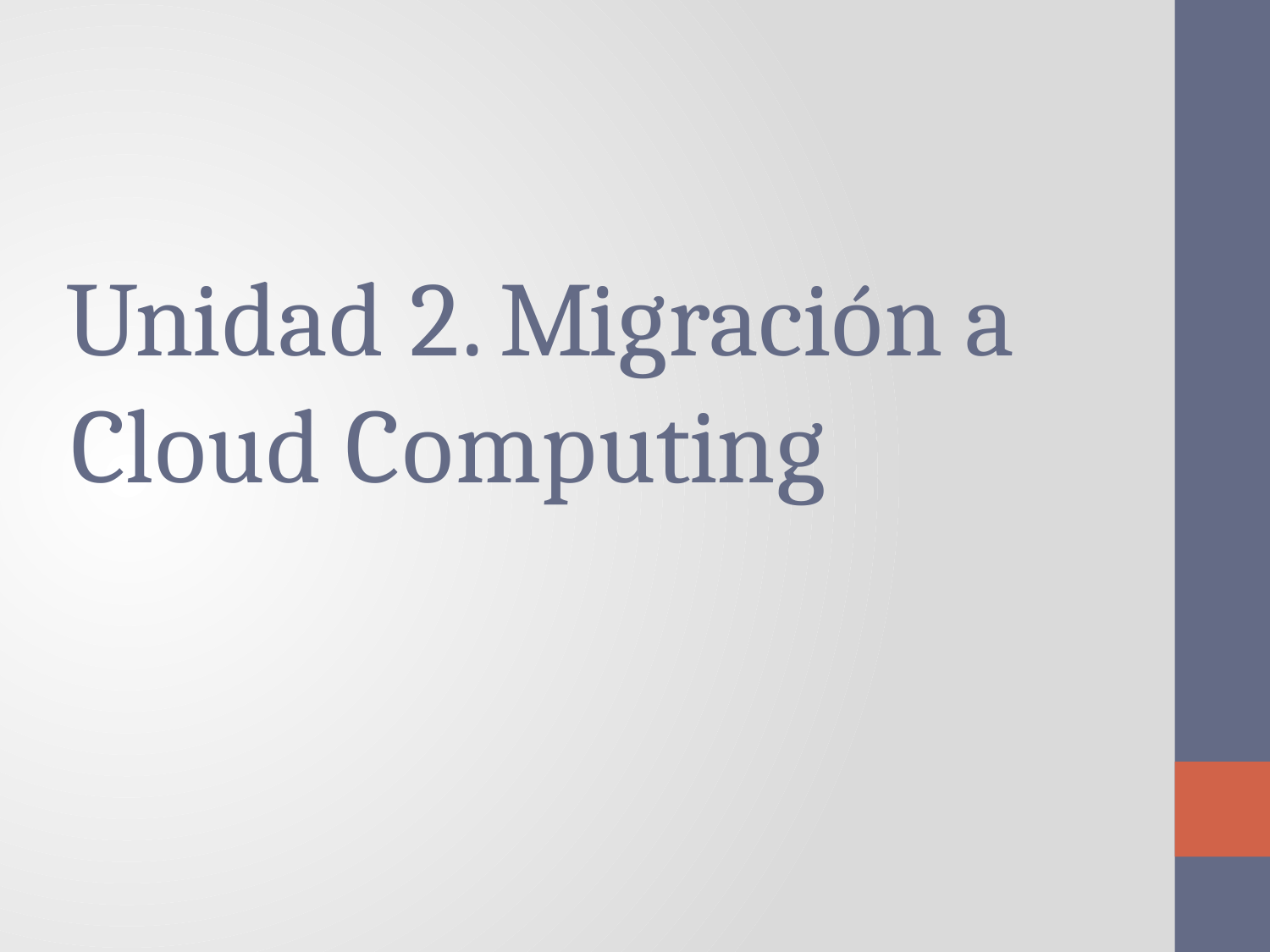

# Unidad 2. Migración a Cloud Computing